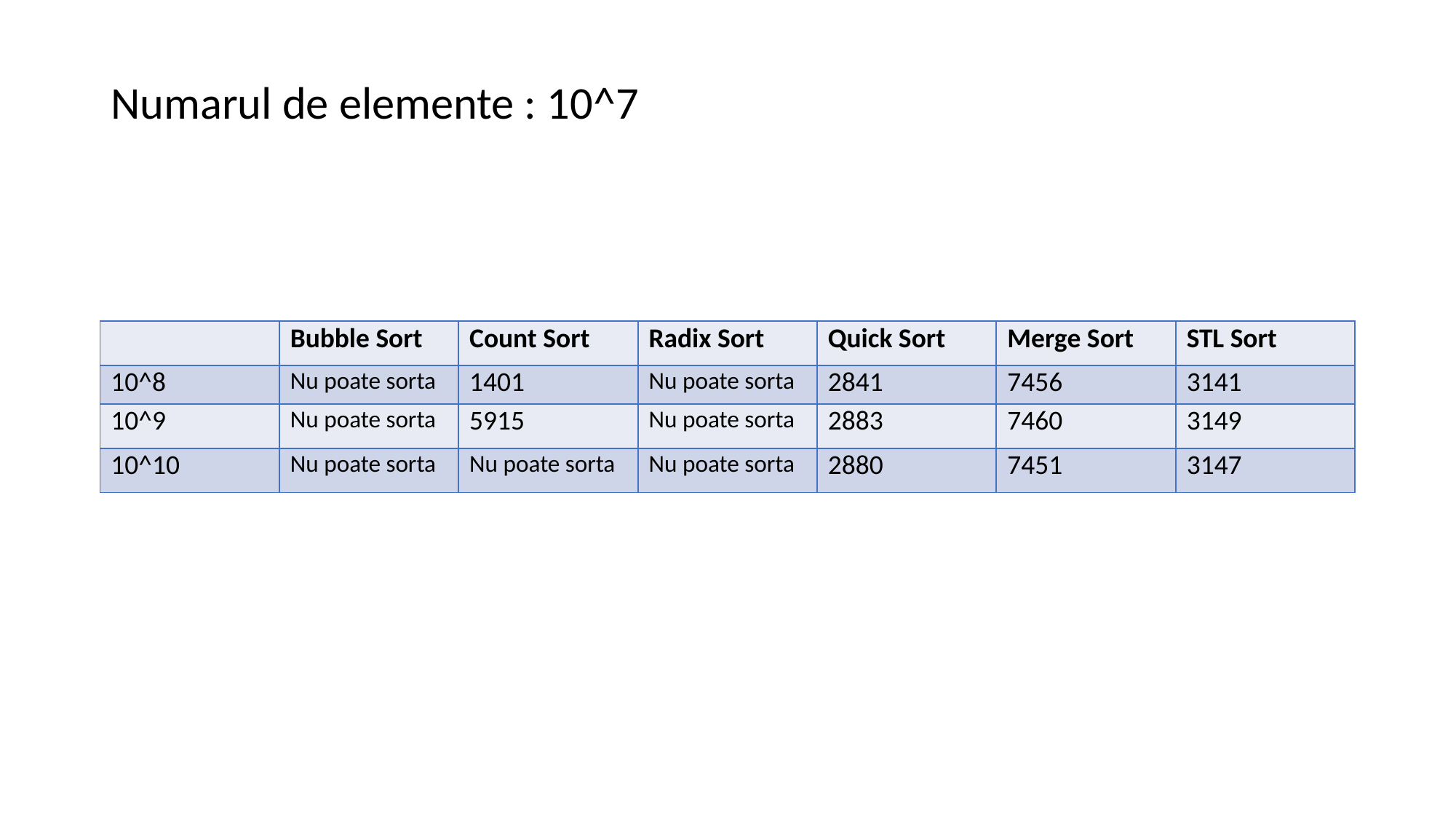

# Numarul de elemente : 10^7
|  | Bubble Sort | Count Sort | Radix Sort | Quick Sort | Merge Sort | STL Sort |
| --- | --- | --- | --- | --- | --- | --- |
| 10^8 | Nu poate sorta | 1401 | Nu poate sorta | 2841 | 7456 | 3141 |
| 10^9 | Nu poate sorta | 5915 | Nu poate sorta | 2883 | 7460 | 3149 |
| 10^10 | Nu poate sorta | Nu poate sorta | Nu poate sorta | 2880 | 7451 | 3147 |